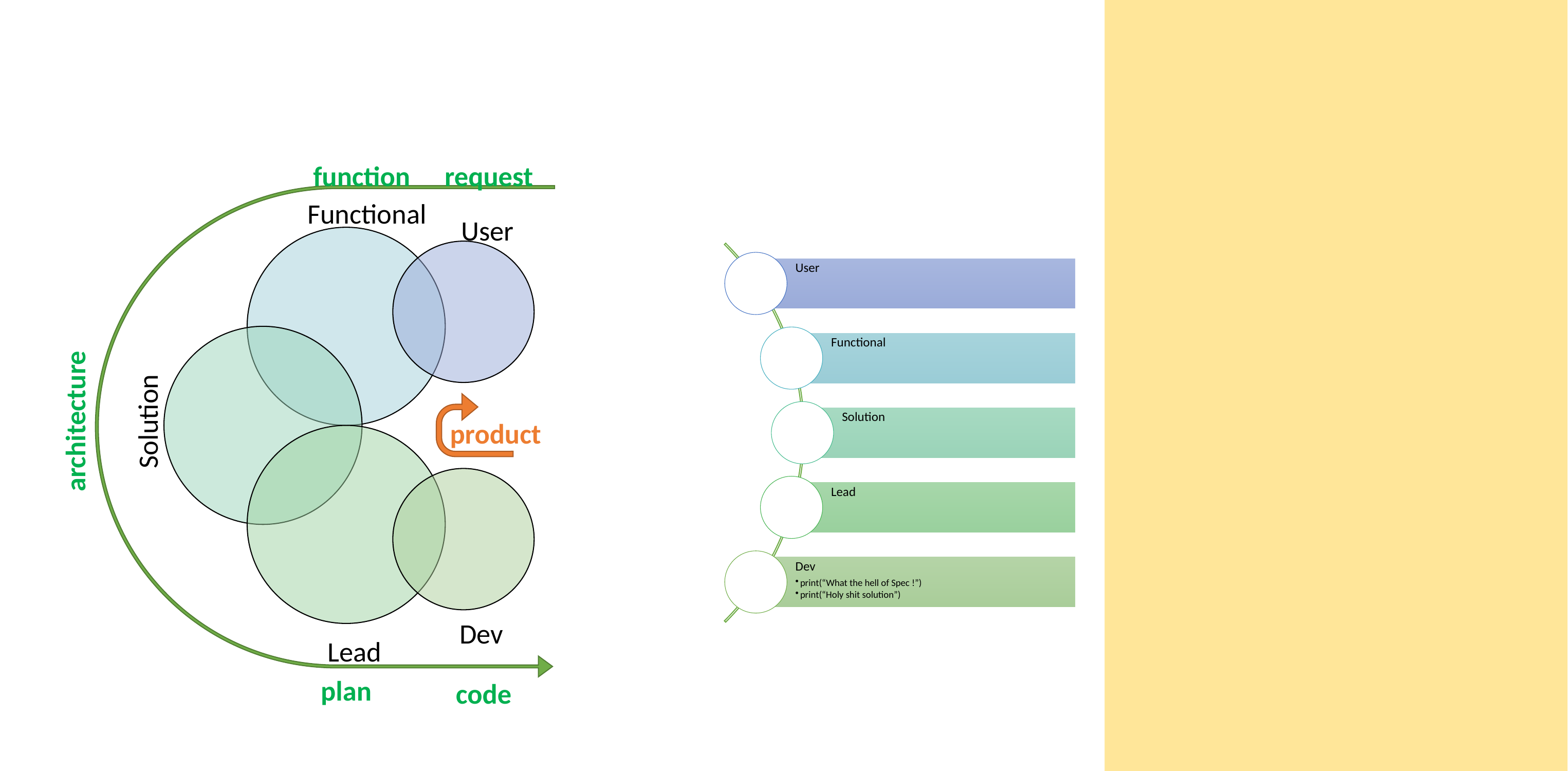

request
function
Functional

User

architecture
Solution
product

Dev
Lead
plan
code
User

Functional

Solution

Lead

Dev
print(“What the hell of Spec !”)
print(“Holy shit solution”)